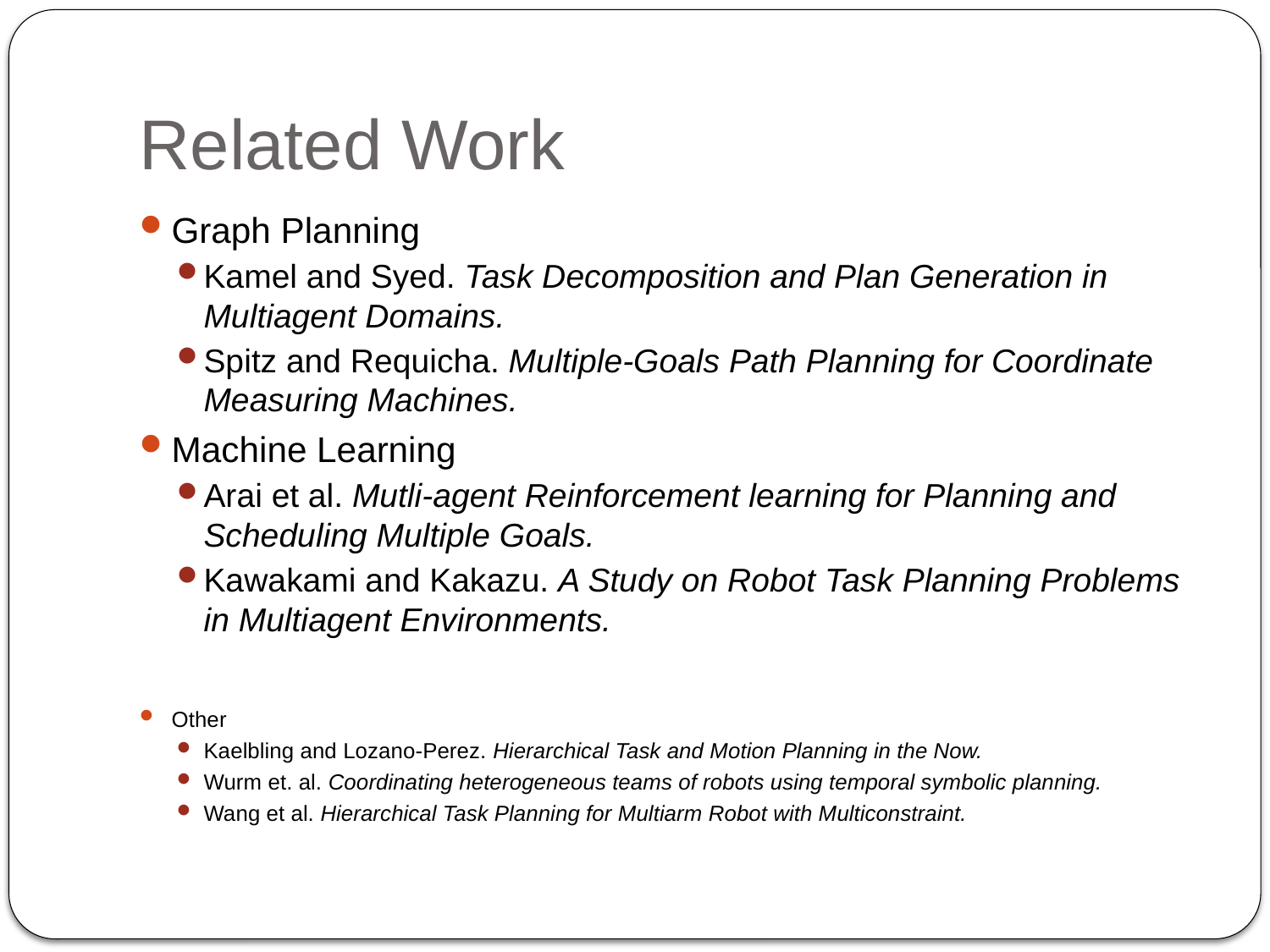

# Related Work
Graph Planning
Kamel and Syed. Task Decomposition and Plan Generation in Multiagent Domains.
Spitz and Requicha. Multiple-Goals Path Planning for Coordinate Measuring Machines.
Machine Learning
Arai et al. Mutli-agent Reinforcement learning for Planning and Scheduling Multiple Goals.
Kawakami and Kakazu. A Study on Robot Task Planning Problems in Multiagent Environments.

Other
Kaelbling and Lozano-Perez. Hierarchical Task and Motion Planning in the Now.
Wurm et. al. Coordinating heterogeneous teams of robots using temporal symbolic planning.
Wang et al. Hierarchical Task Planning for Multiarm Robot with Multiconstraint.